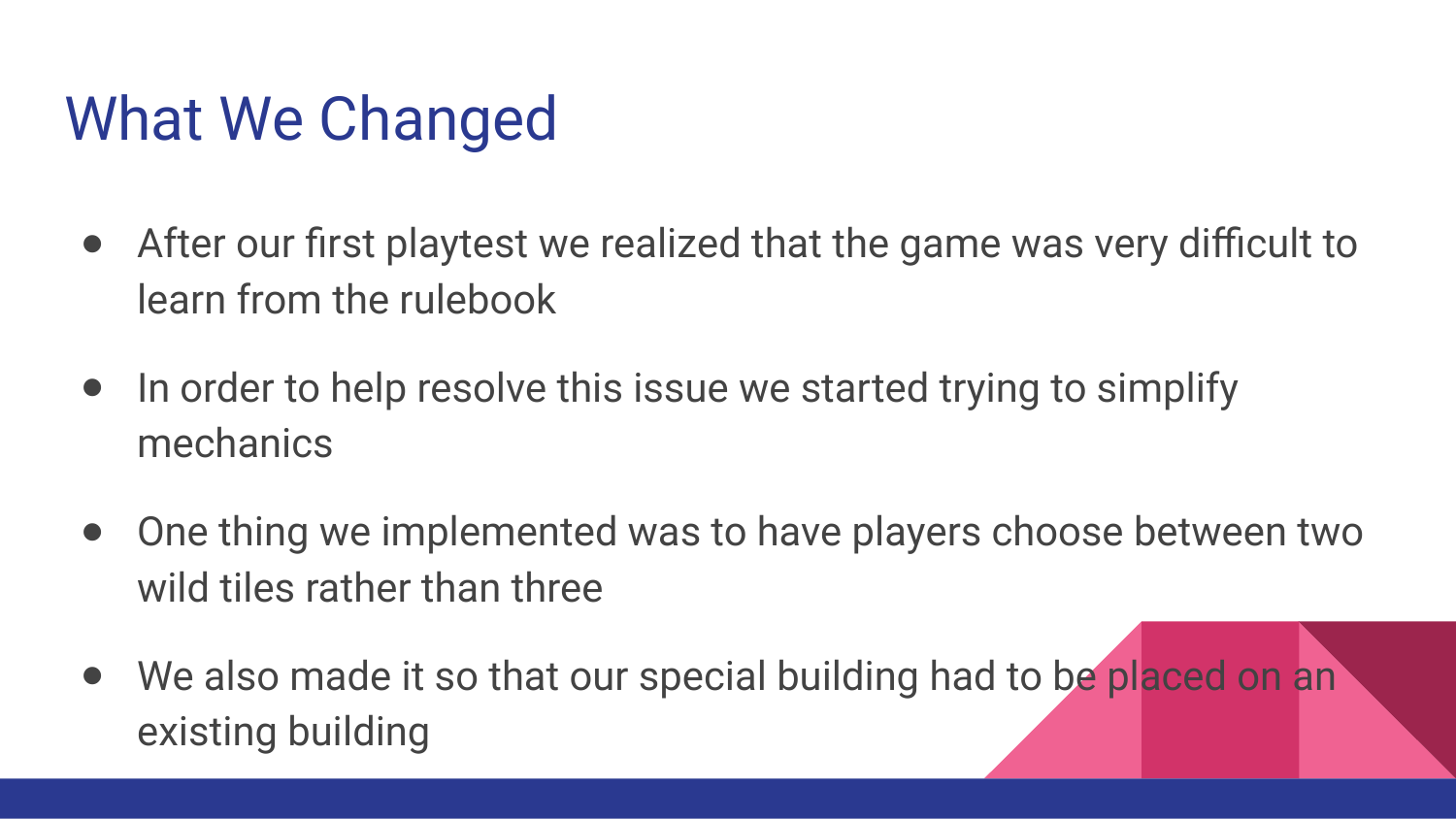

# What We Changed
After our first playtest we realized that the game was very difficult to learn from the rulebook
In order to help resolve this issue we started trying to simplify mechanics
One thing we implemented was to have players choose between two wild tiles rather than three
We also made it so that our special building had to be placed on an existing building